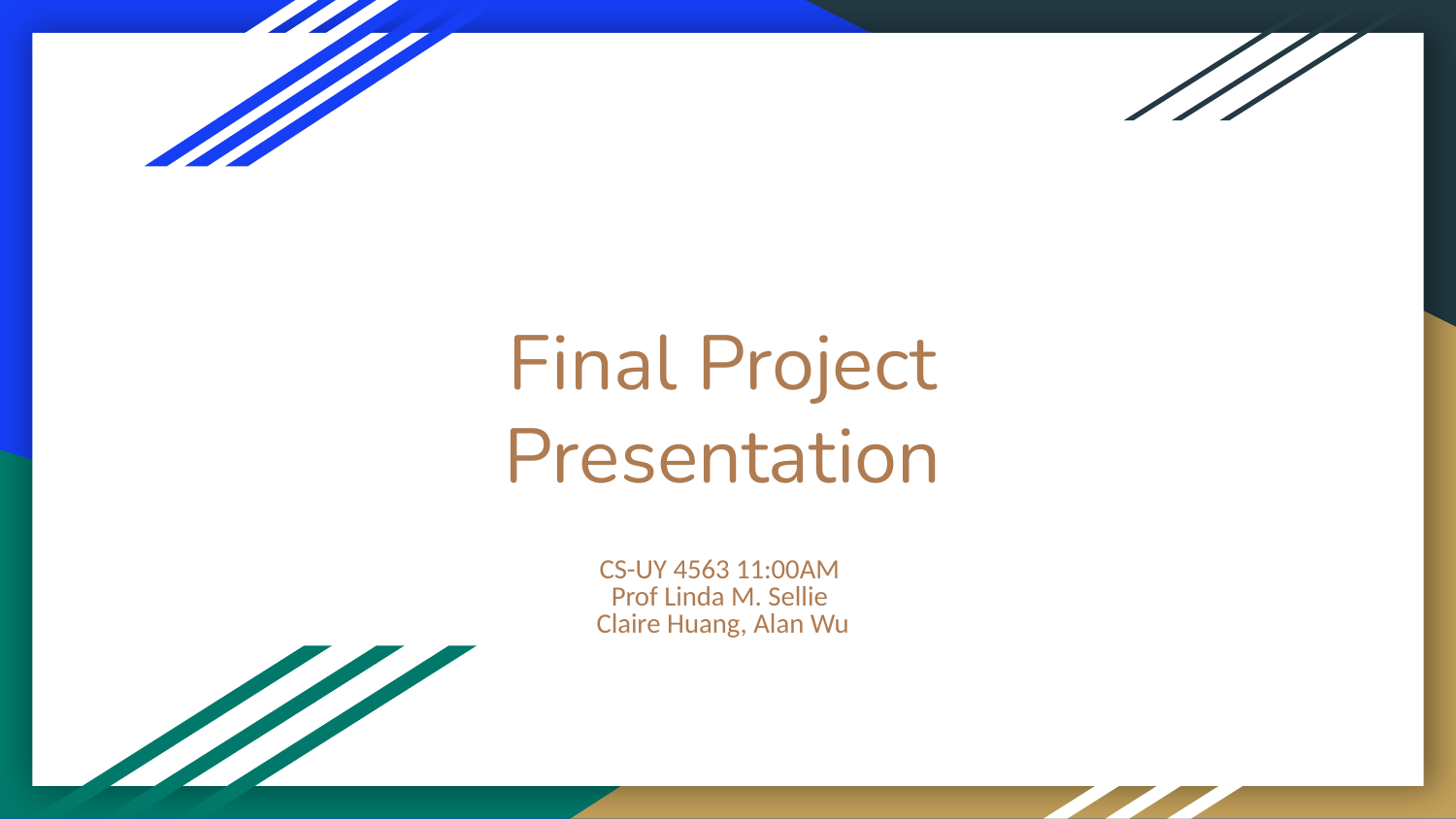

# Final Project
Presentation
CS-UY 4563 11:00AM
Prof Linda M. Sellie
Claire Huang, Alan Wu